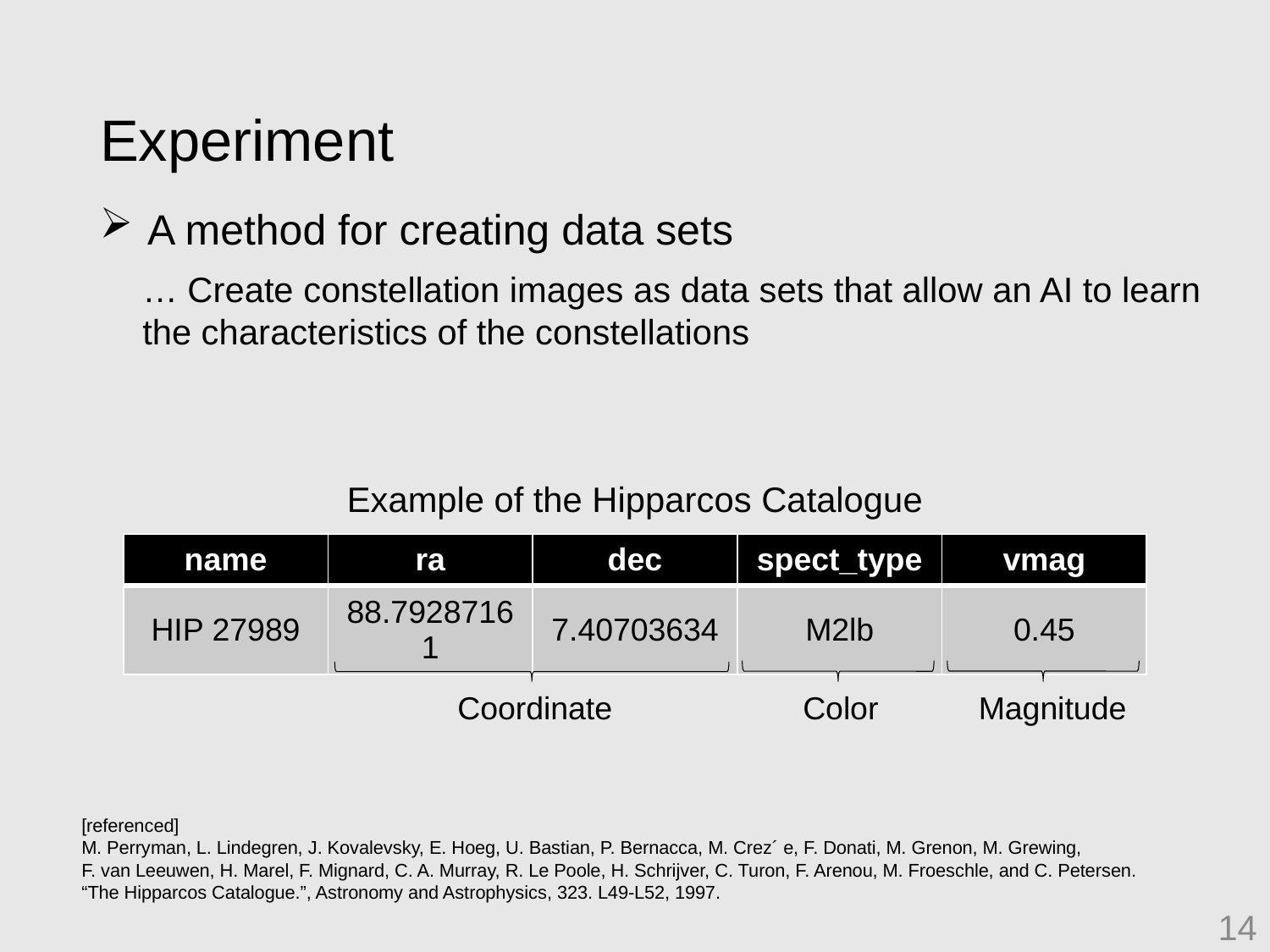

# Experiment
A method for creating data sets
… Create constellation images as data sets that allow an AI to learn
the characteristics of the constellations

Example of the Hipparcos Catalogue

| name | ra | dec | spect\_type | vmag |
| --- | --- | --- | --- | --- |
| HIP 27989 | 88.79287161 | 7.40703634 | M2lb | 0.45 |

Coordinate
Color
Magnitude
[referenced]
M. Perryman, L. Lindegren, J. Kovalevsky, E. Hoeg, U. Bastian, P. Bernacca, M. Crez´ e, F. Donati, M. Grenon, M. Grewing,
F. van Leeuwen, H. Marel, F. Mignard, C. A. Murray, R. Le Poole, H. Schrijver, C. Turon, F. Arenou, M. Froeschle, and C. Petersen.
“The Hipparcos Catalogue.”, Astronomy and Astrophysics, 323. L49-L52, 1997.
14